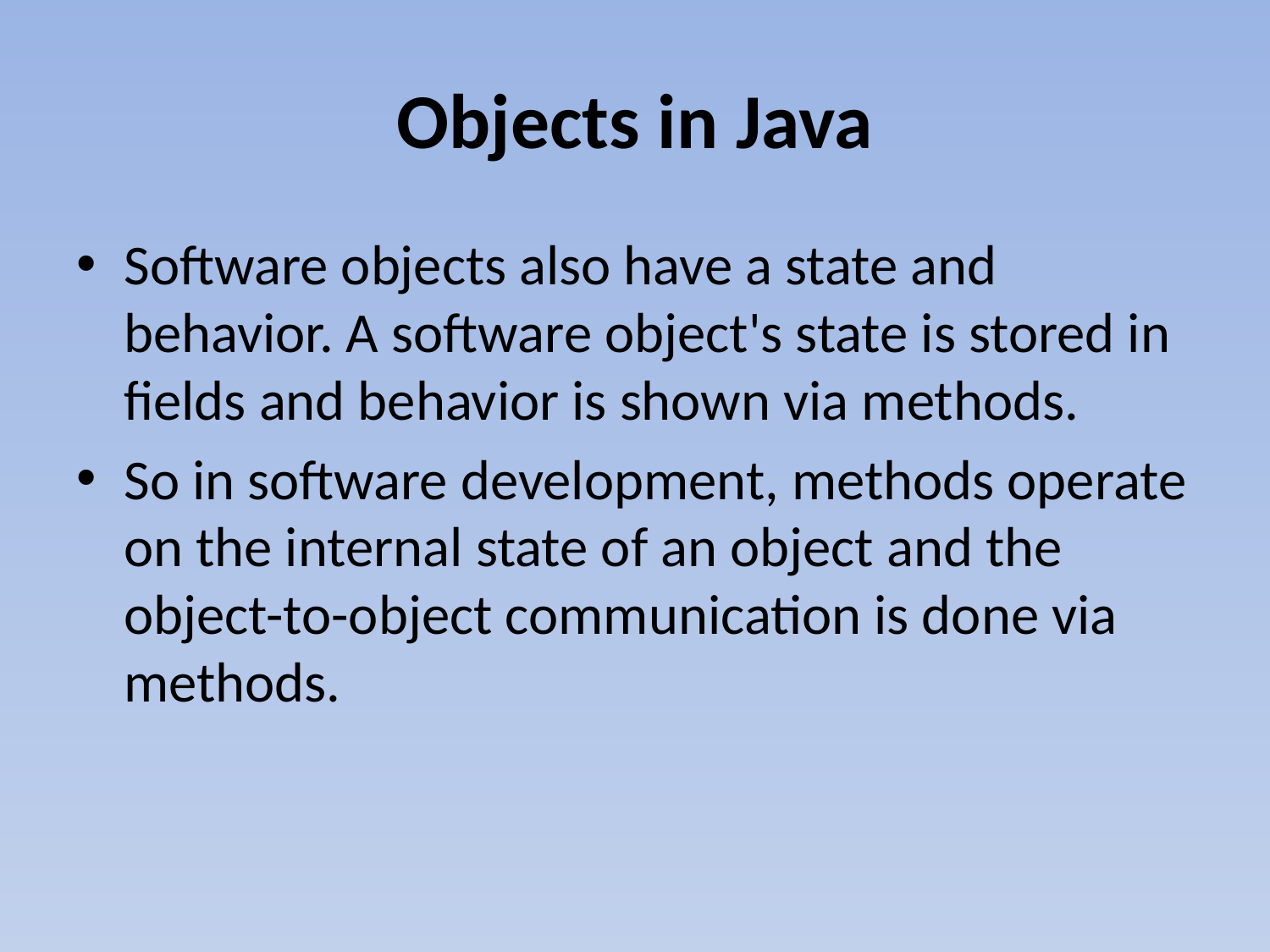

# Objects in Java
Software objects also have a state and behavior. A software object's state is stored in fields and behavior is shown via methods.
So in software development, methods operate on the internal state of an object and the object-to-object communication is done via methods.